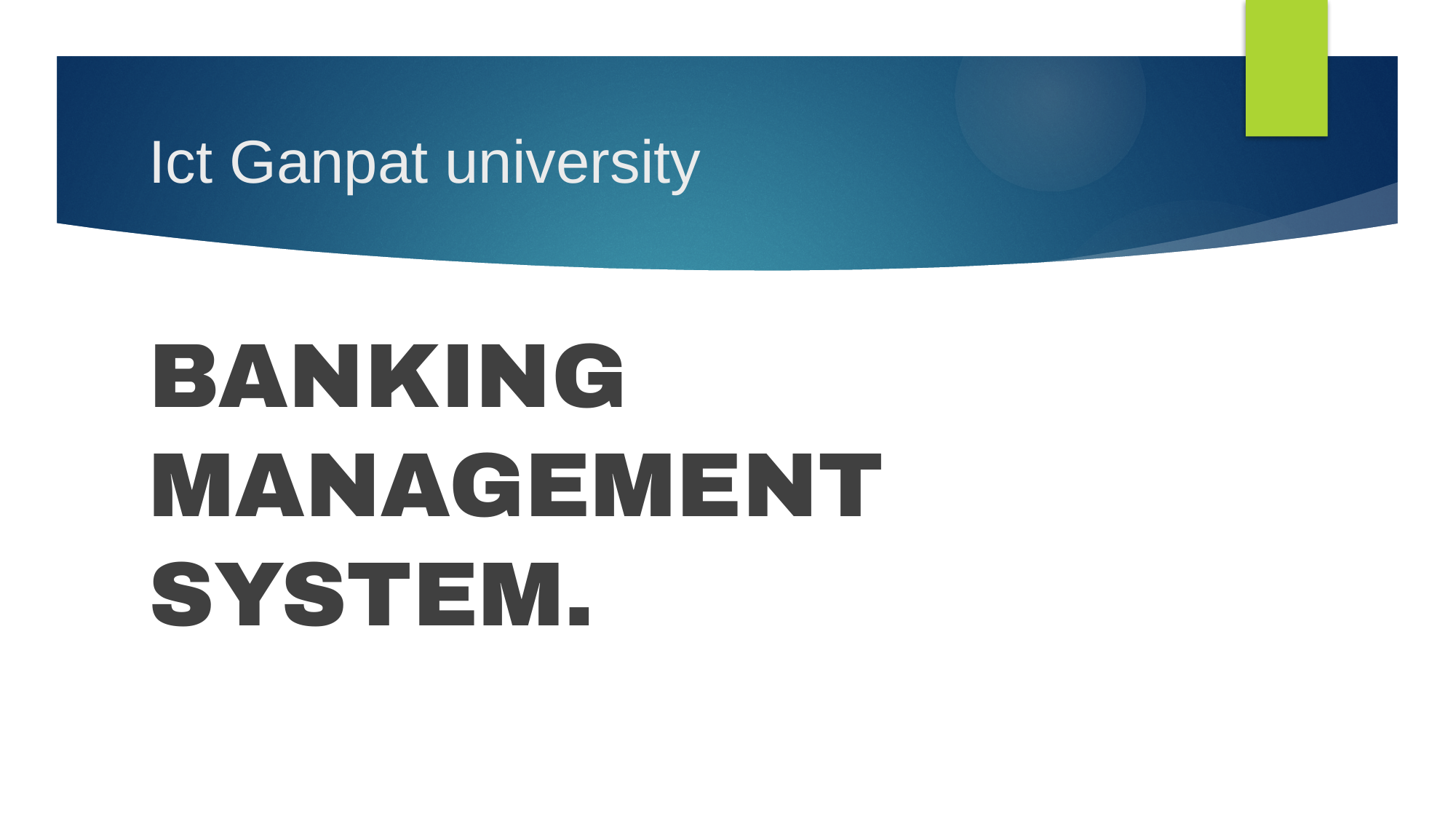

# Ict Ganpat university
BANKING MANAGEMENT SYSTEM.